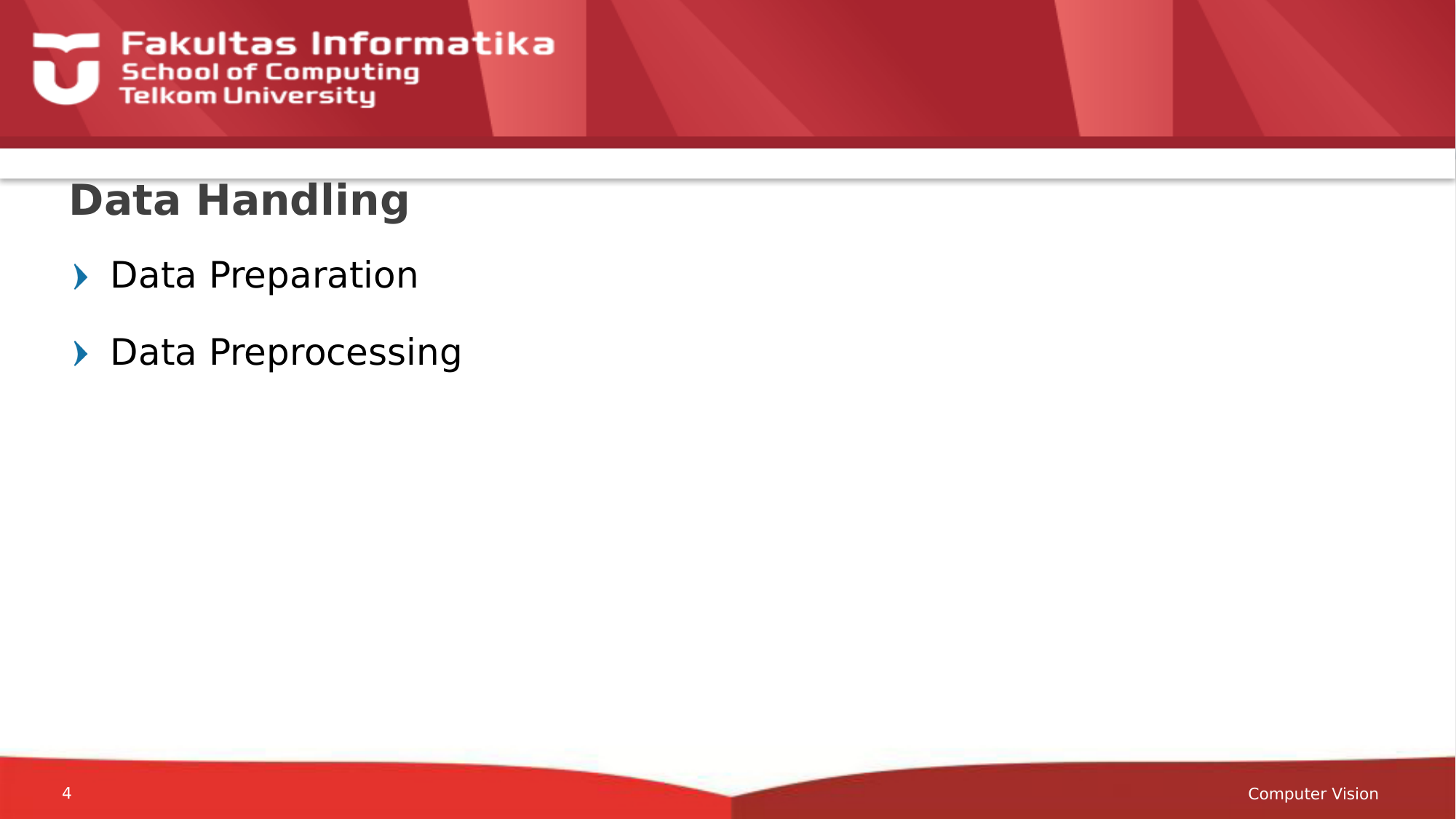

# Data Handling
Data Preparation
Data Preprocessing
Computer Vision
4